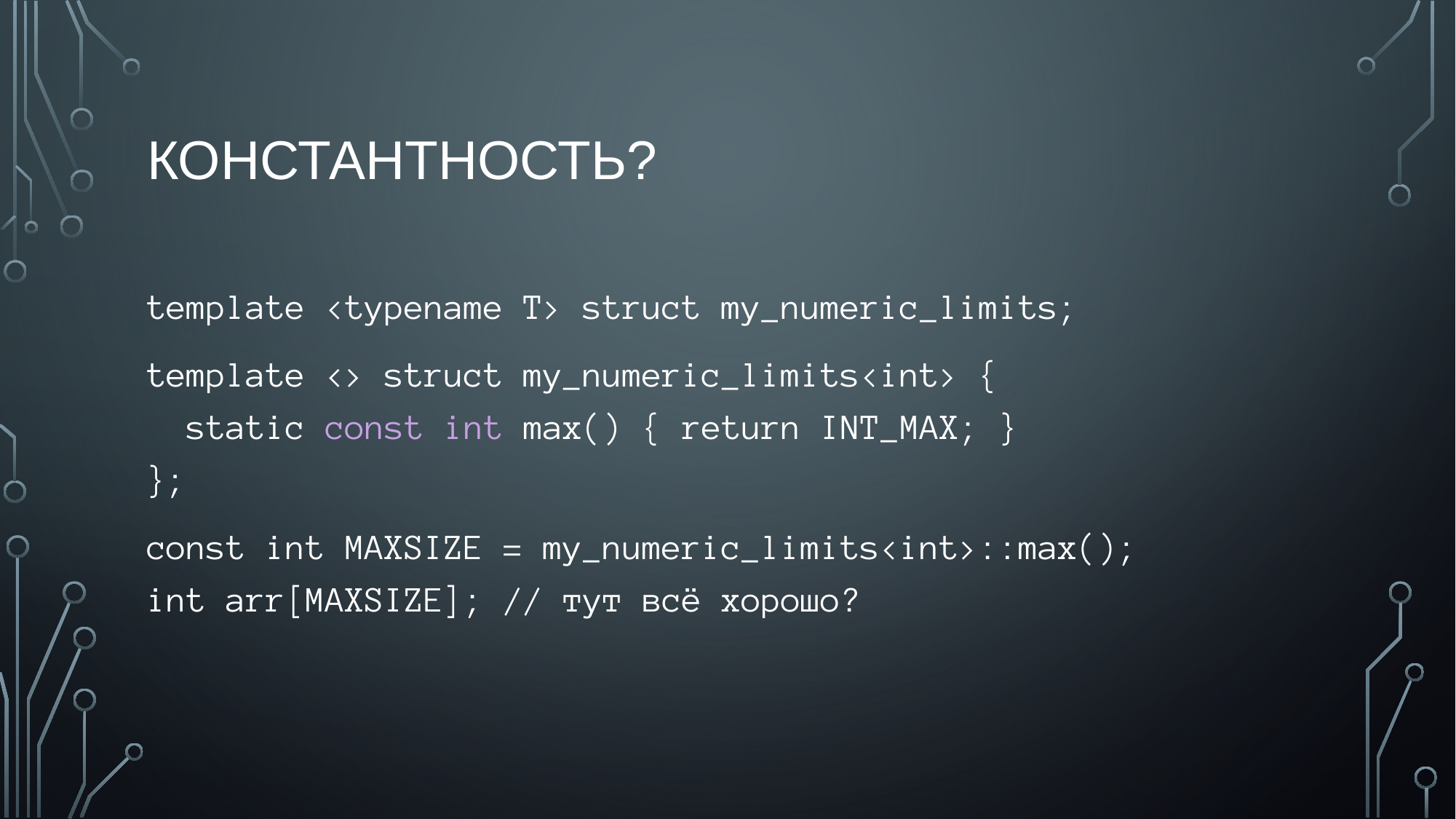

# Константность?
template <typename T> struct my_numeric_limits;
template <> struct my_numeric_limits<int> {
  static const int max() { return INT_MAX; }
};
const int MAXSIZE = my_numeric_limits<int>::max();
int arr[MAXSIZE]; // тут всё хорошо?